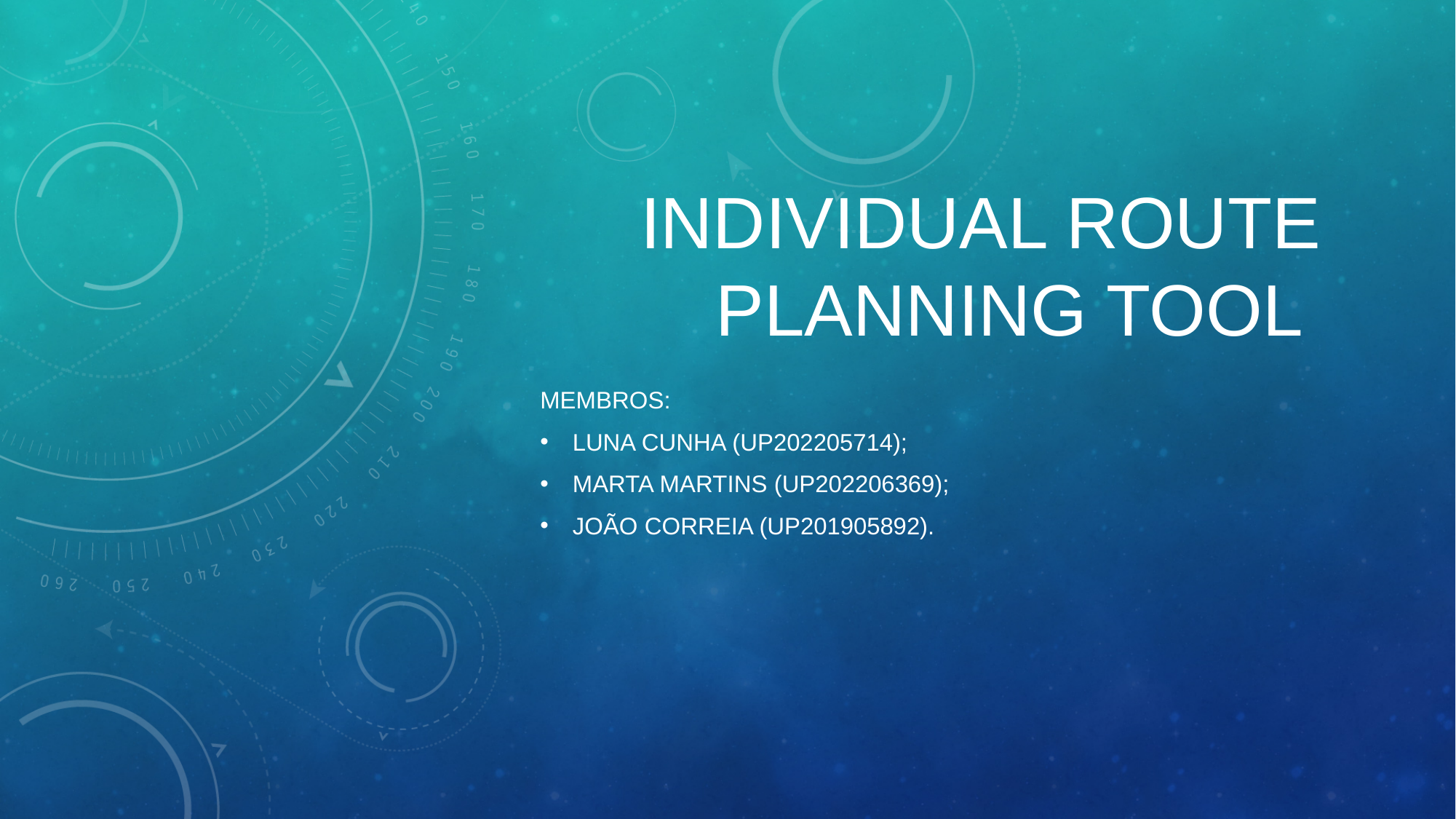

# Individual Route Planning Tool
Membros:
Luna Cunha (up202205714);
Marta Martins (up202206369);
João correia (up201905892).